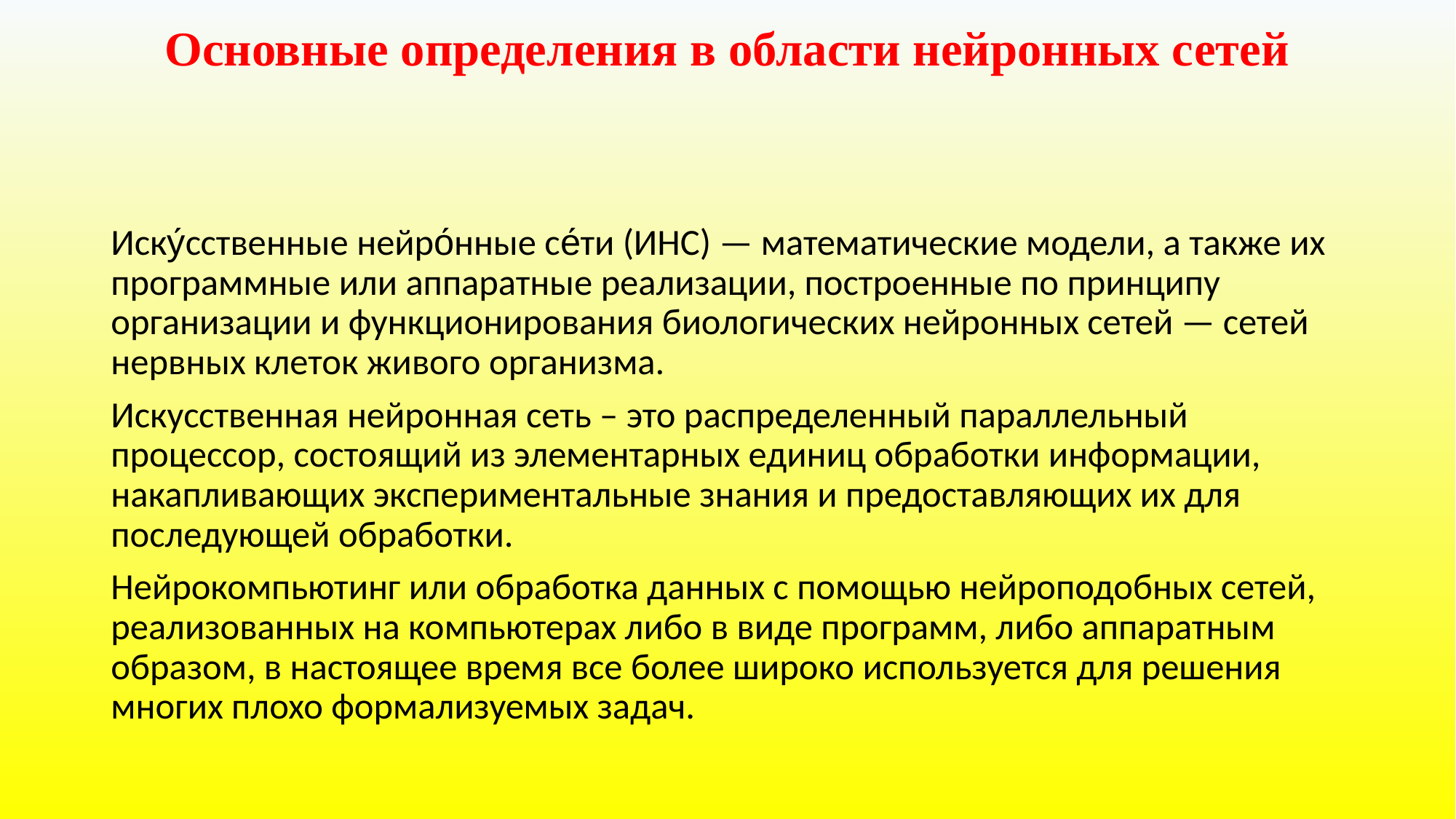

# Основные определения в области нейронных сетей
Иску́сственные нейро́нные се́ти (ИНС) — математические модели, а также их программные или аппаратные реализации, построенные по принципу организации и функционирования биологических нейронных сетей — сетей нервных клеток живого организма.
Искусственная нейронная сеть – это распределенный параллельный процессор, состоящий из элементарных единиц обработки информации, накапливающих экспериментальные знания и предоставляющих их для последующей обработки.
Нейрокомпьютинг или обработка данных с помощью нейроподобных сетей, реализованных на компьютерах либо в виде программ, либо аппаратным образом, в настоящее время все более широко используется для решения многих плохо формализуемых задач.